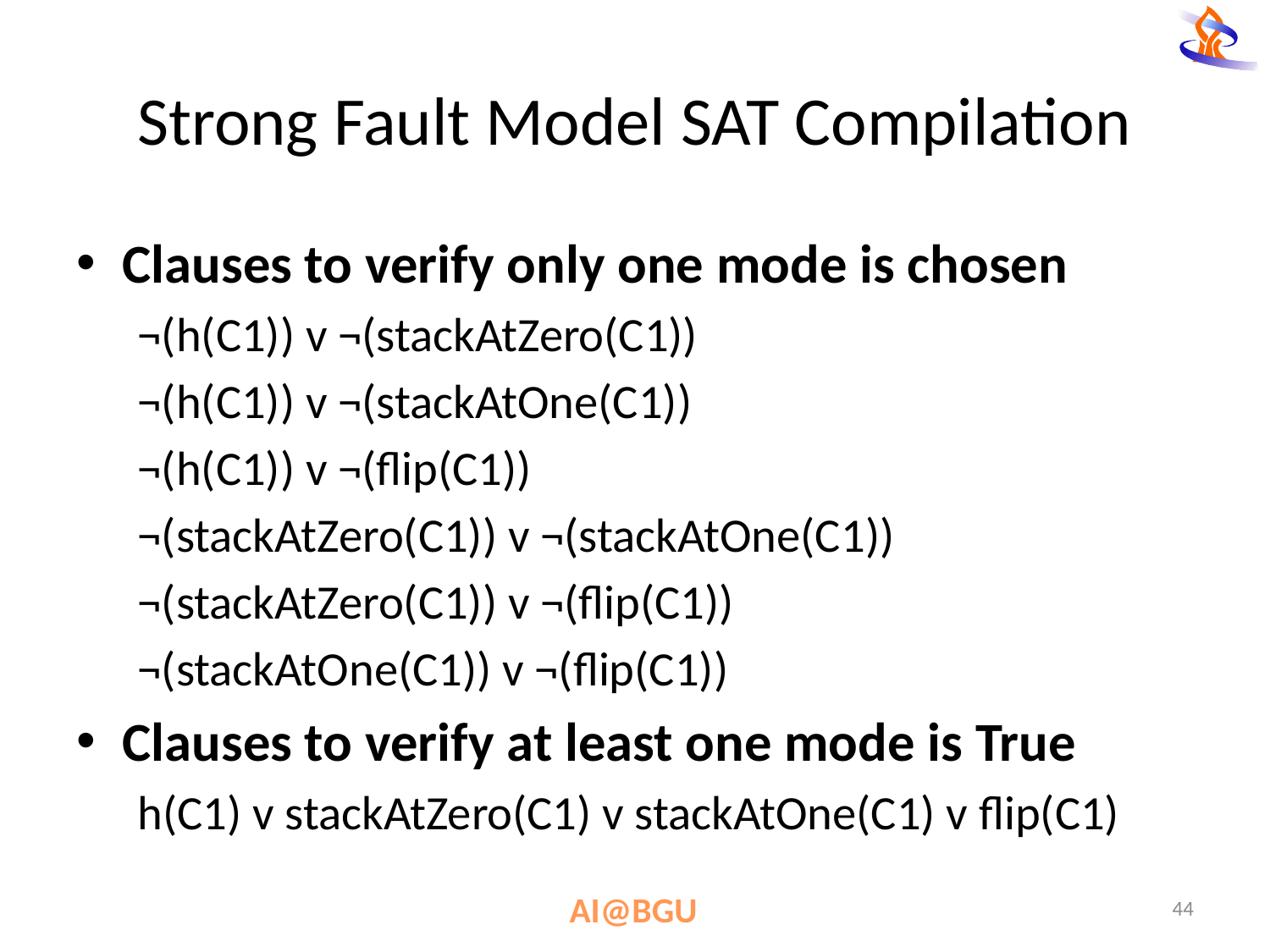

# Strong Fault Model SAT Compilation
Clauses to verify only one mode is chosen
¬(h(C1)) v ¬(stackAtZero(C1))
¬(h(C1)) v ¬(stackAtOne(C1))
¬(h(C1)) v ¬(flip(C1))
¬(stackAtZero(C1)) v ¬(stackAtOne(C1))
¬(stackAtZero(C1)) v ¬(flip(C1))
¬(stackAtOne(C1)) v ¬(flip(C1))
Clauses to verify at least one mode is True
h(C1) v stackAtZero(C1) v stackAtOne(C1) v flip(C1)
44